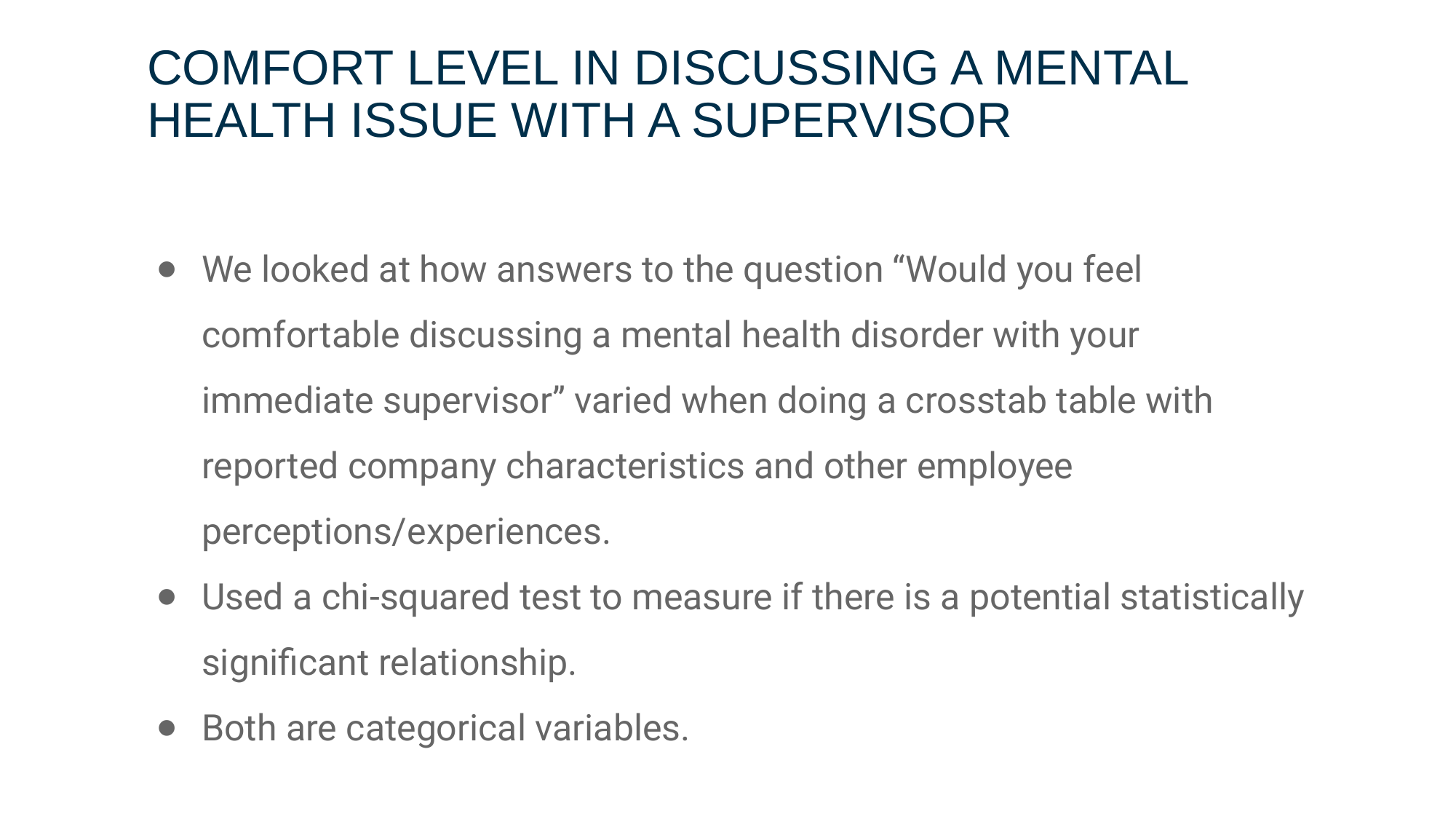

# COMFORT LEVEL IN DISCUSSING A MENTAL HEALTH ISSUE WITH A SUPERVISOR
We looked at how answers to the question “Would you feel comfortable discussing a mental health disorder with your immediate supervisor” varied when doing a crosstab table with reported company characteristics and other employee perceptions/experiences.
Used a chi-squared test to measure if there is a potential statistically significant relationship.
Both are categorical variables.